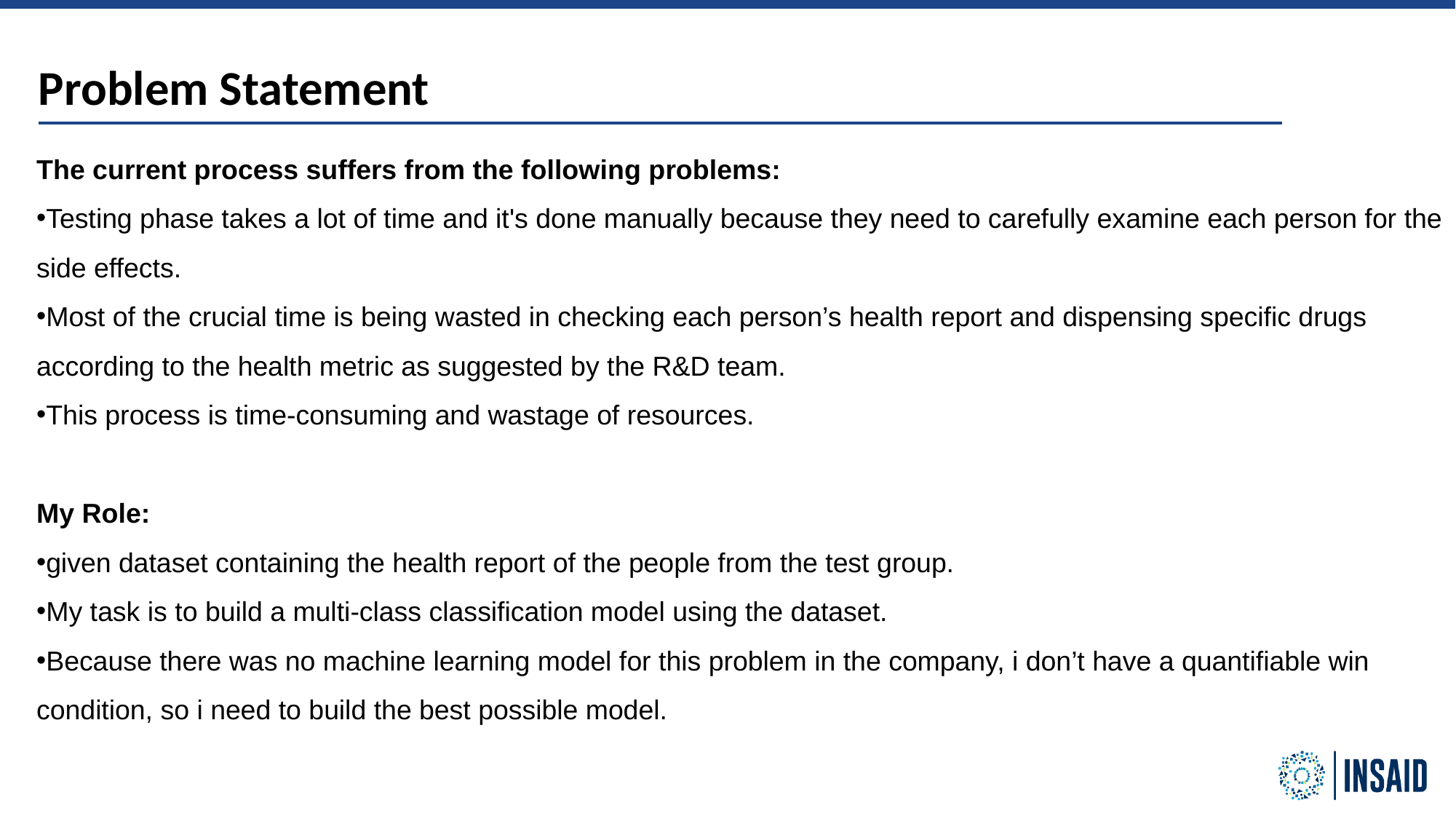

Problem Statement
The current process suffers from the following problems:
Testing phase takes a lot of time and it's done manually because they need to carefully examine each person for the side effects.
Most of the crucial time is being wasted in checking each person’s health report and dispensing specific drugs according to the health metric as suggested by the R&D team.
This process is time-consuming and wastage of resources.

My Role:
given dataset containing the health report of the people from the test group.
My task is to build a multi-class classification model using the dataset.
Because there was no machine learning model for this problem in the company, i don’t have a quantifiable win condition, so i need to build the best possible model.